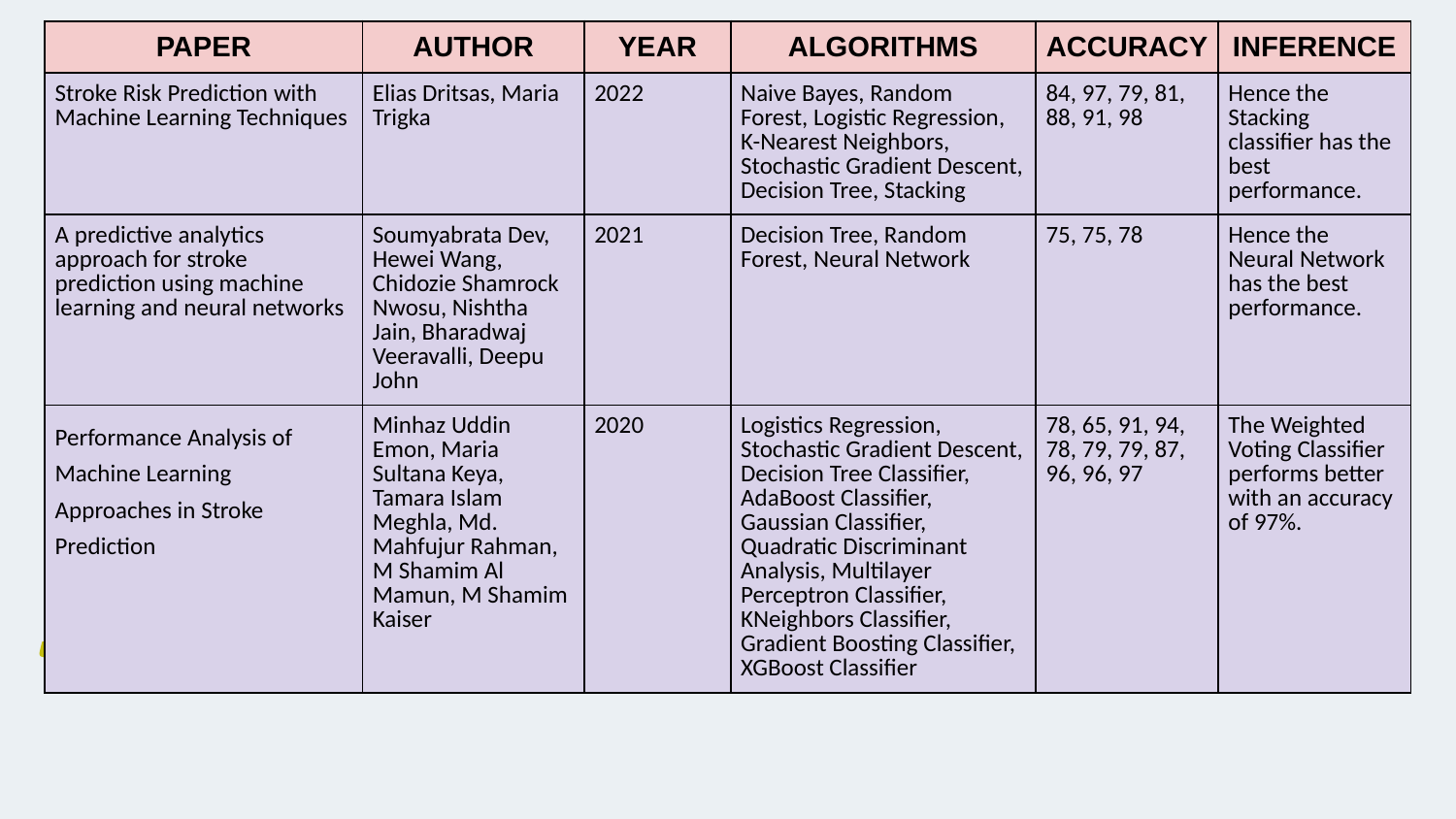

| PAPER | AUTHOR | YEAR | ALGORITHMS | ACCURACY | INFERENCE |
| --- | --- | --- | --- | --- | --- |
| Stroke Risk Prediction with Machine Learning Techniques | Elias Dritsas, Maria Trigka | 2022 | Naive Bayes, Random Forest, Logistic Regression, K-Nearest Neighbors, Stochastic Gradient Descent, Decision Tree, Stacking | 84, 97, 79, 81, 88, 91, 98 | Hence the Stacking classifier has the best performance. |
| A predictive analytics approach for stroke prediction using machine learning and neural networks | Soumyabrata Dev, Hewei Wang, Chidozie Shamrock Nwosu, Nishtha Jain, Bharadwaj Veeravalli, Deepu John | 2021 | Decision Tree, Random Forest, Neural Network | 75, 75, 78 | Hence the Neural Network has the best performance. |
| Performance Analysis of Machine Learning Approaches in Stroke Prediction | Minhaz Uddin Emon, Maria Sultana Keya, Tamara Islam Meghla, Md. Mahfujur Rahman, M Shamim Al Mamun, M Shamim Kaiser | 2020 | Logistics Regression, Stochastic Gradient Descent, Decision Tree Classifier, AdaBoost Classifier, Gaussian Classifier, Quadratic Discriminant Analysis, Multilayer Perceptron Classifier, KNeighbors Classifier, Gradient Boosting Classifier, XGBoost Classifier | 78, 65, 91, 94, 78, 79, 79, 87, 96, 96, 97 | The Weighted Voting Classifier performs better with an accuracy of 97%. |